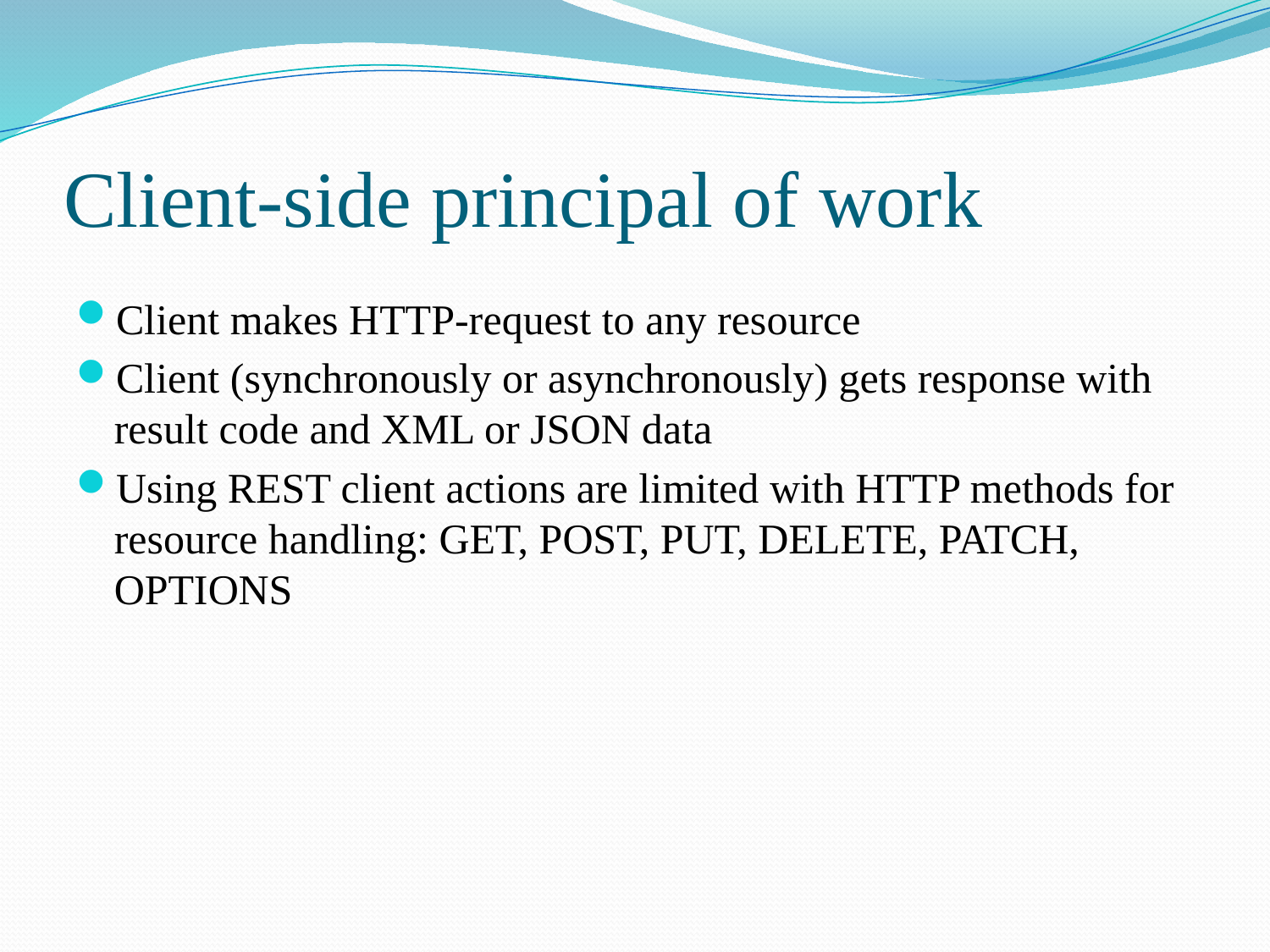

# Client-side principal of work
Client makes HTTP-request to any resource
Client (synchronously or asynchronously) gets response with result code and XML or JSON data
Using REST client actions are limited with HTTP methods for resource handling: GET, POST, PUT, DELETE, PATCH, OPTIONS